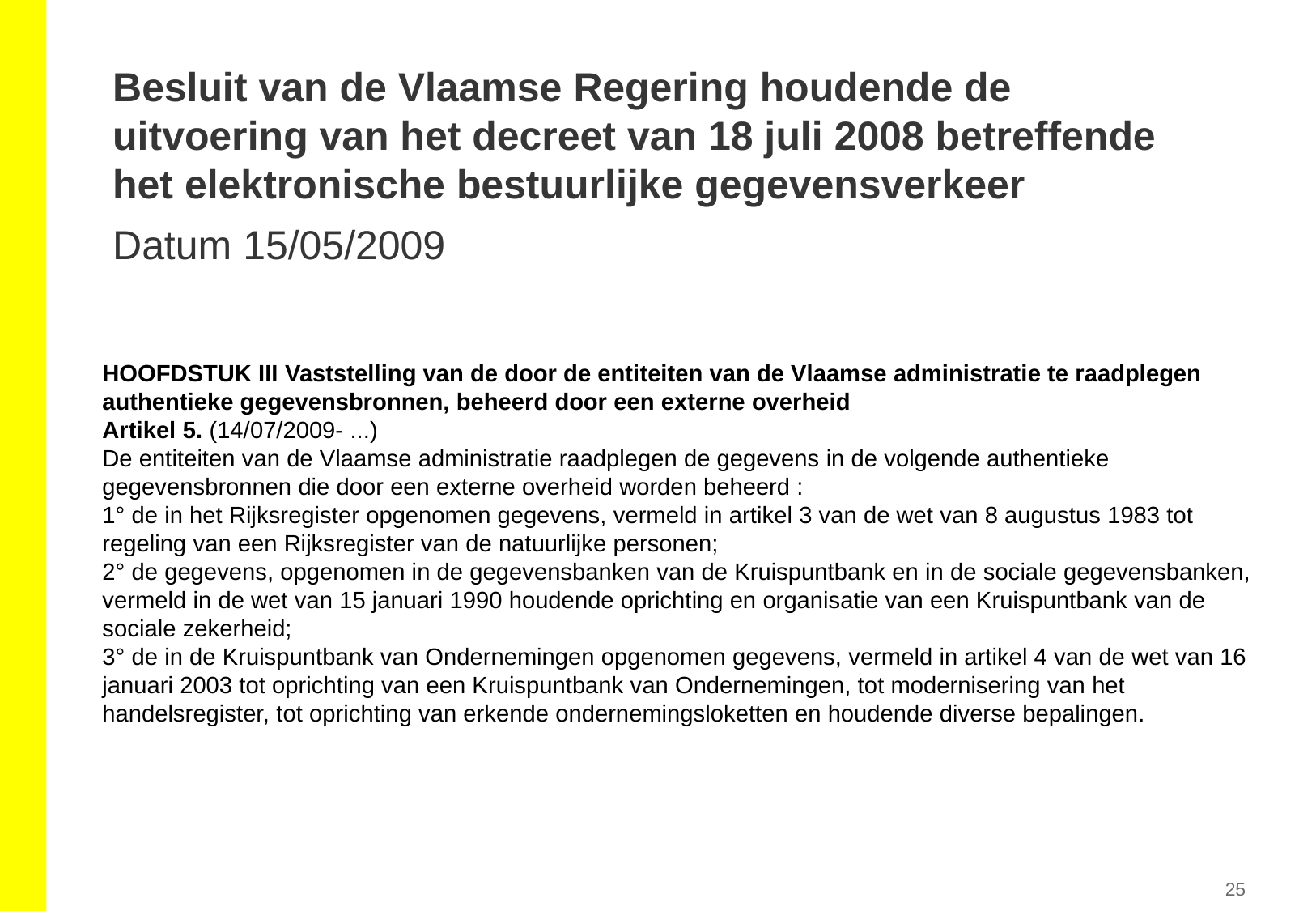

Besluit van de Vlaamse Regering houdende de uitvoering van het decreet van 18 juli 2008 betreffende het elektronische bestuurlijke gegevensverkeer
Datum 15/05/2009

HOOFDSTUK III Vaststelling van de door de entiteiten van de Vlaamse administratie te raadplegen authentieke gegevensbronnen, beheerd door een externe overheid
Artikel 5. (14/07/2009- ...)
De entiteiten van de Vlaamse administratie raadplegen de gegevens in de volgende authentieke gegevensbronnen die door een externe overheid worden beheerd :
1° de in het Rijksregister opgenomen gegevens, vermeld in artikel 3 van de wet van 8 augustus 1983 tot regeling van een Rijksregister van de natuurlijke personen;
2° de gegevens, opgenomen in de gegevensbanken van de Kruispuntbank en in de sociale gegevensbanken, vermeld in de wet van 15 januari 1990 houdende oprichting en organisatie van een Kruispuntbank van de sociale zekerheid;
3° de in de Kruispuntbank van Ondernemingen opgenomen gegevens, vermeld in artikel 4 van de wet van 16 januari 2003 tot oprichting van een Kruispuntbank van Ondernemingen, tot modernisering van het handelsregister, tot oprichting van erkende ondernemingsloketten en houdende diverse bepalingen.
25